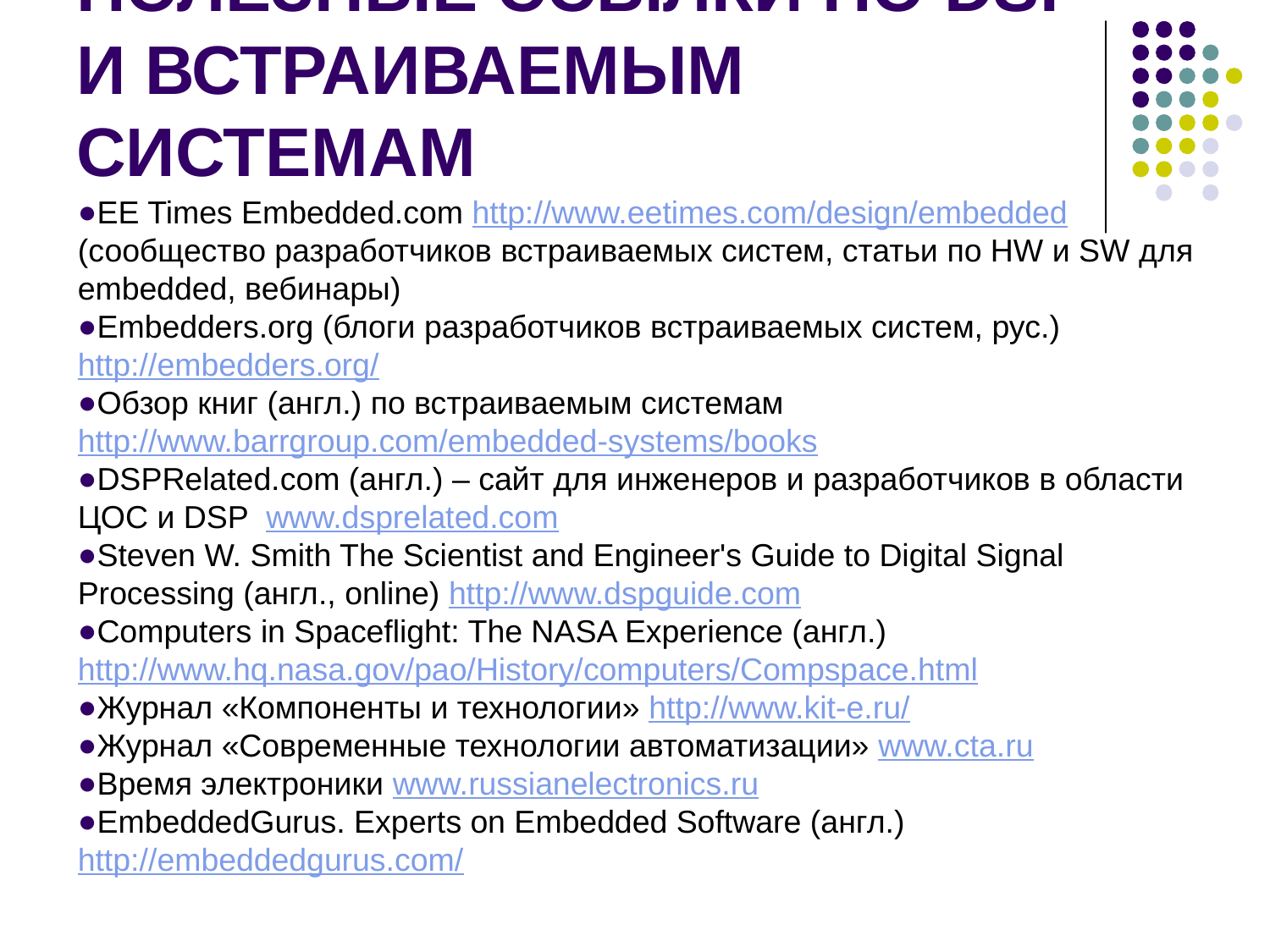

# Полезные ссылки по DSP и встраиваемым системам
EE Times Embedded.com http://www.eetimes.com/design/embedded (сообщество разработчиков встраиваемых систем, статьи по HW и SW для embedded, вебинары)
Embedders.org (блоги разработчиков встраиваемых систем, рус.) http://embedders.org/
Обзор книг (англ.) по встраиваемым системам http://www.barrgroup.com/embedded-systems/books
DSPRelated.com (англ.) – сайт для инженеров и разработчиков в области ЦОС и DSP  www.dsprelated.com
Steven W. Smith The Scientist and Engineer's Guide to Digital Signal Processing (англ., online) http://www.dspguide.com
Computers in Spaceflight: The NASA Experience (англ.) http://www.hq.nasa.gov/pao/History/computers/Compspace.html
Журнал «Компоненты и технологии» http://www.kit-e.ru/
Журнал «Современные технологии автоматизации» www.cta.ru
Время электроники www.russianelectronics.ru
EmbeddedGurus. Experts on Embedded Software (англ.) http://embeddedgurus.com/